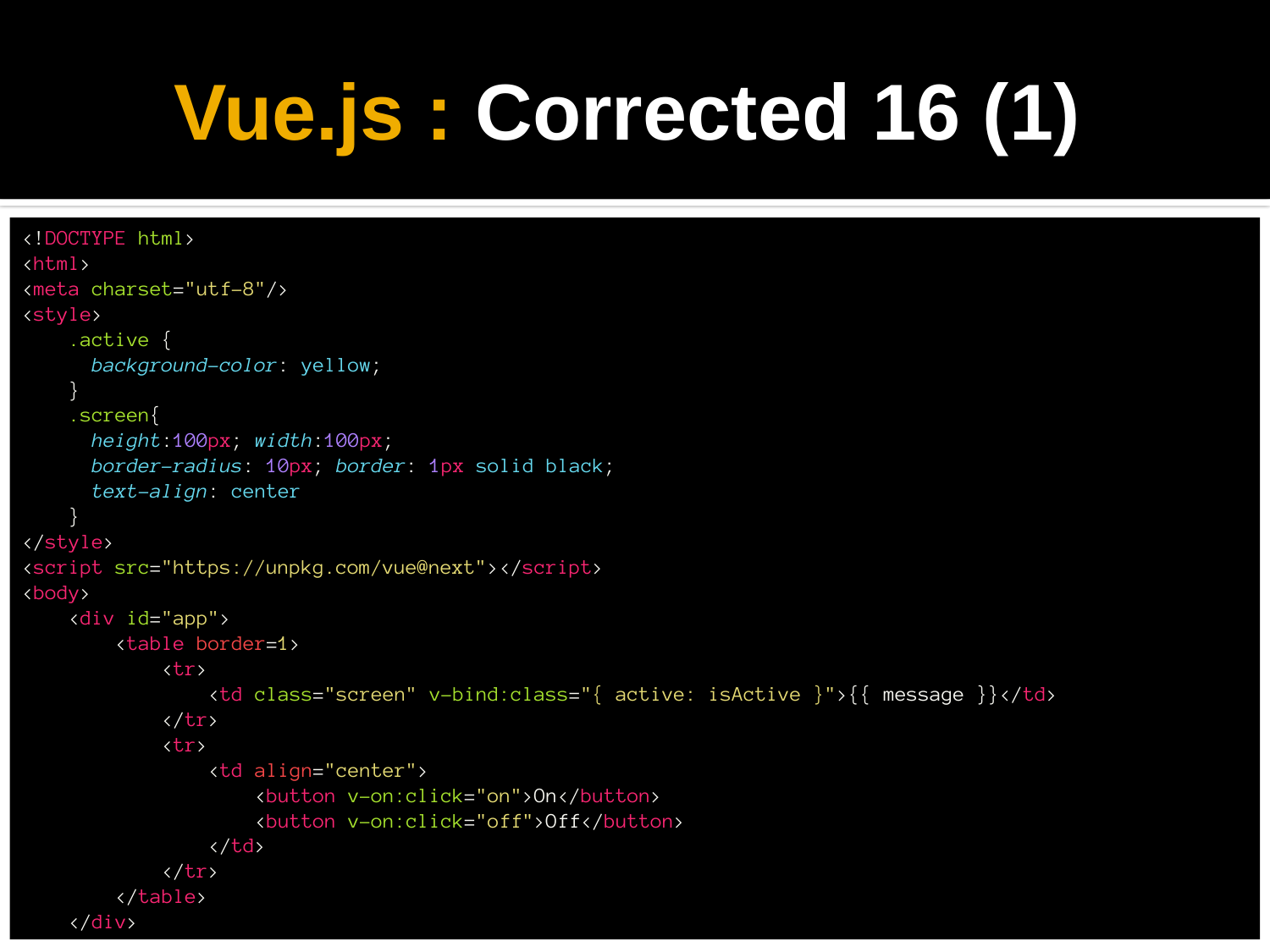

# Vue.js : Corrected 16 (1)
<!DOCTYPE html>
<html>
<meta charset="utf-8"/>
<style>
    .active {
      background-color: yellow;
    }
    .screen{
      height:100px; width:100px;
      border-radius: 10px; border: 1px solid black;
      text-align: center
    }
</style>
<script src="https://unpkg.com/vue@next"></script>
<body>
    <div id="app">
        <table border=1>
            <tr>
                <td class="screen" v-bind:class="{ active: isActive }">{{ message }}</td>
            </tr>
            <tr>
                <td align="center">
                    <button v-on:click="on">On</button>
                    <button v-on:click="off">Off</button>
                </td>
            </tr>
        </table>
    </div>